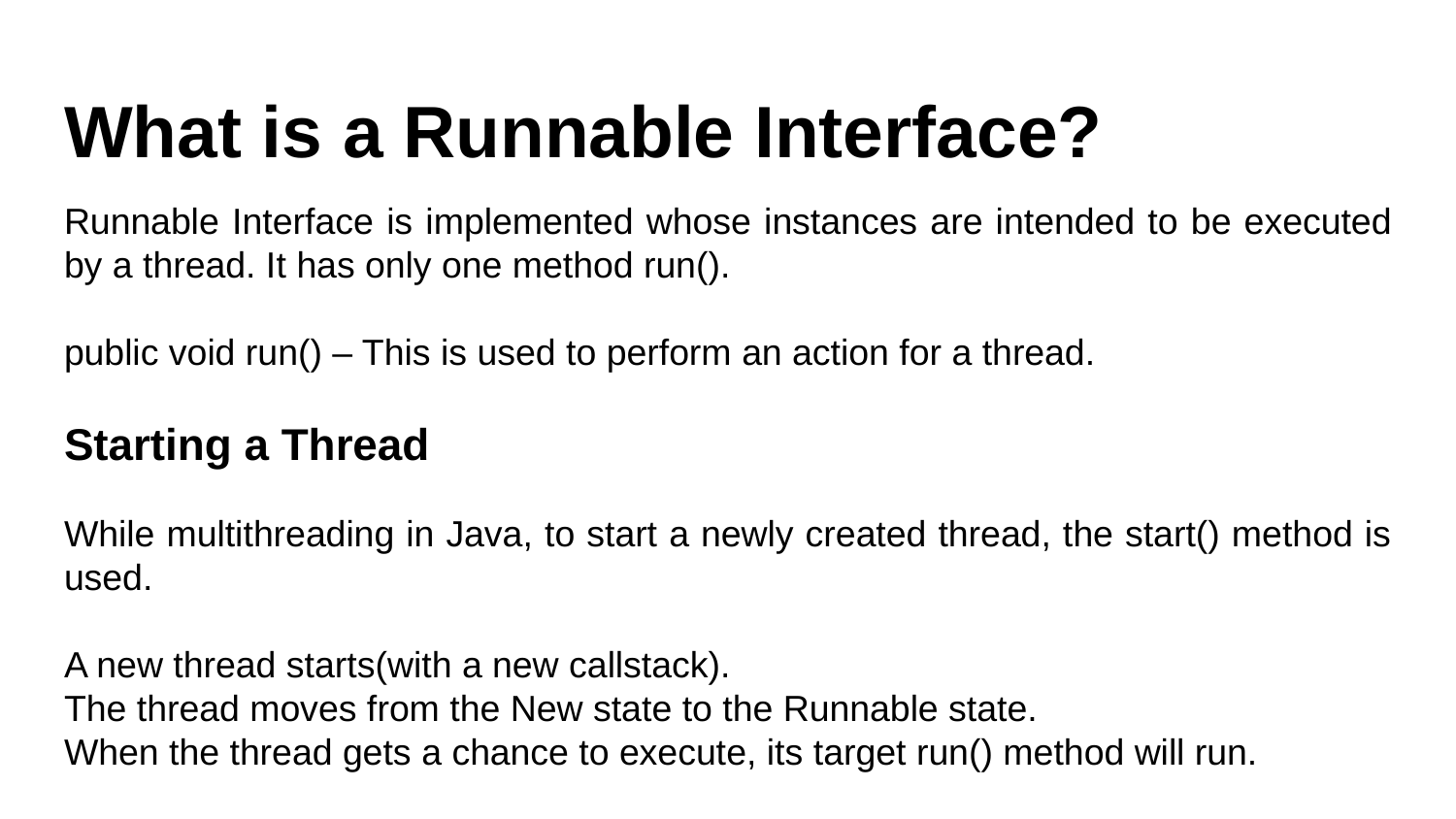

# What is a Runnable Interface?
Runnable Interface is implemented whose instances are intended to be executed by a thread. It has only one method run().

public void run() – This is used to perform an action for a thread.

Starting a Thread

While multithreading in Java, to start a newly created thread, the start() method is used.

A new thread starts(with a new callstack).
The thread moves from the New state to the Runnable state.
When the thread gets a chance to execute, its target run() method will run.